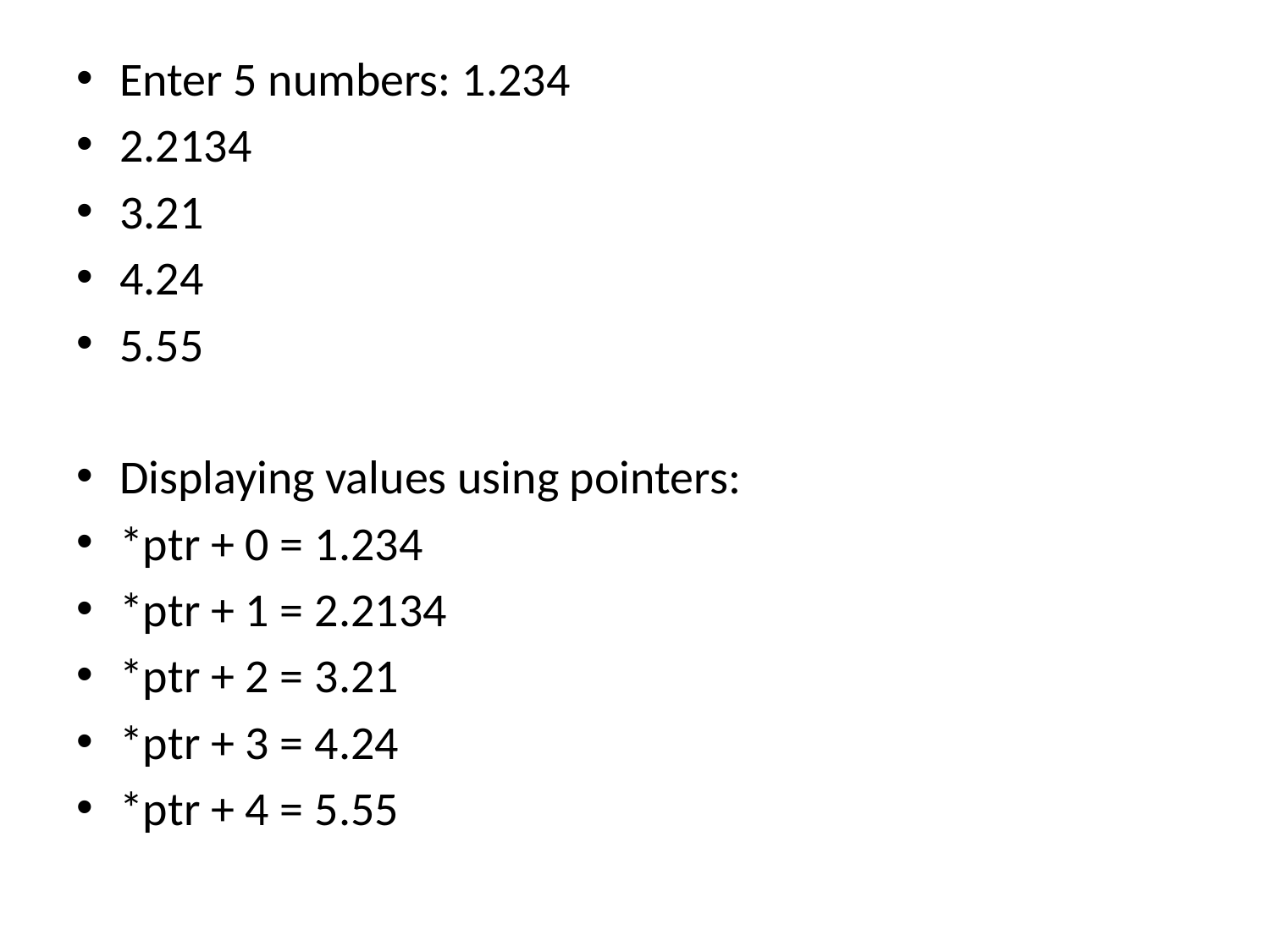

Enter 5 numbers: 1.234
2.2134
3.21
4.24
5.55

Displaying values using pointers:
*ptr + 0 = 1.234
*ptr + 1 = 2.2134
*ptr + 2 = 3.21
*ptr + 3 = 4.24
*ptr + 4 = 5.55